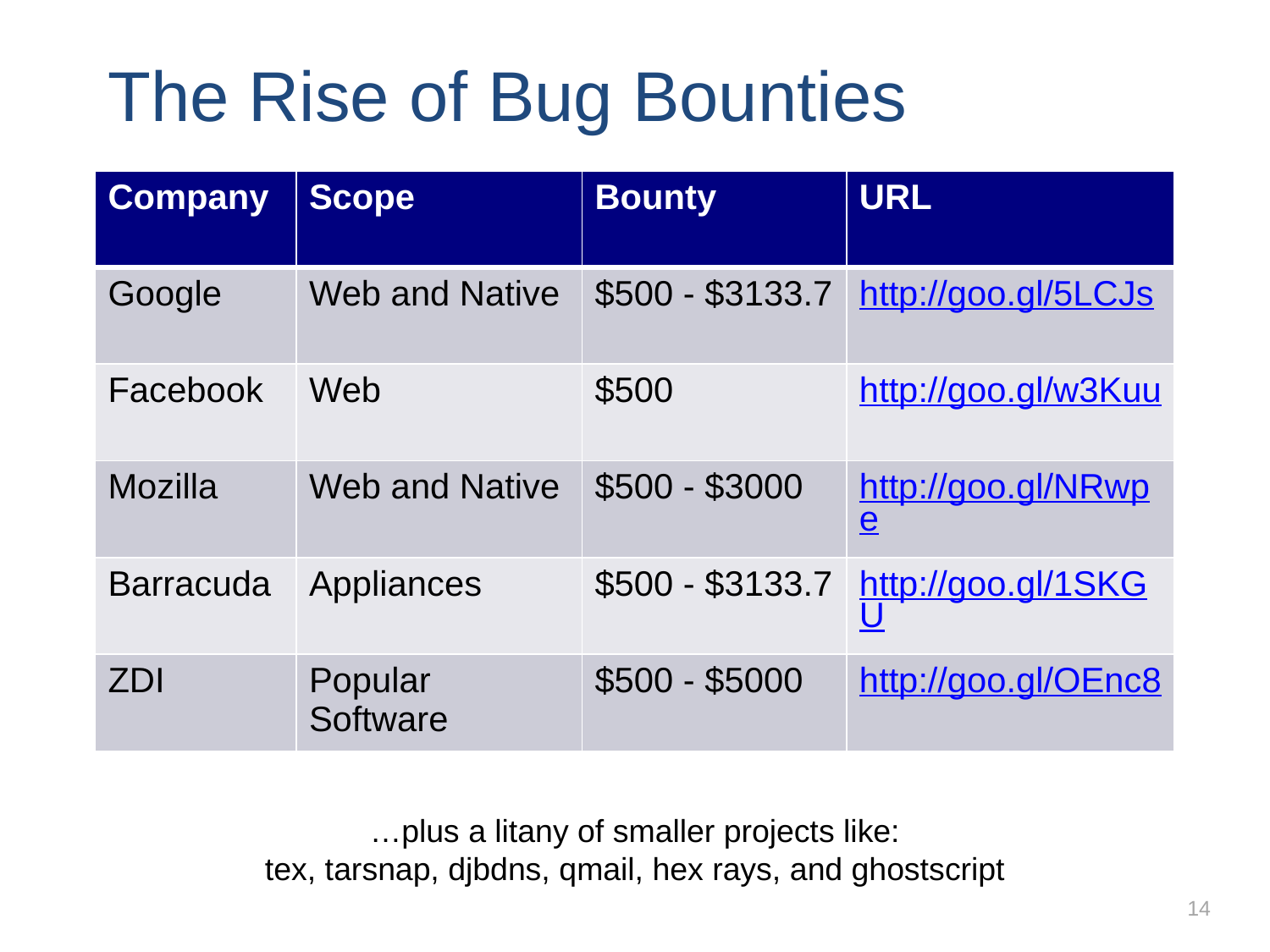

# The Rise of Bug Bounties
| Company | Scope | Bounty | URL |
| --- | --- | --- | --- |
| Google | Web and Native | $500 - $3133.7 | http://goo.gl/5LCJs |
| Facebook | Web | $500 | http://goo.gl/w3Kuu |
| Mozilla | Web and Native | $500 - $3000 | http://goo.gl/NRwpe |
| Barracuda | Appliances | $500 - $3133.7 | http://goo.gl/1SKGU |
| ZDI | Popular Software | $500 - $5000 | http://goo.gl/OEnc8 |
…plus a litany of smaller projects like:
tex, tarsnap, djbdns, qmail, hex rays, and ghostscript